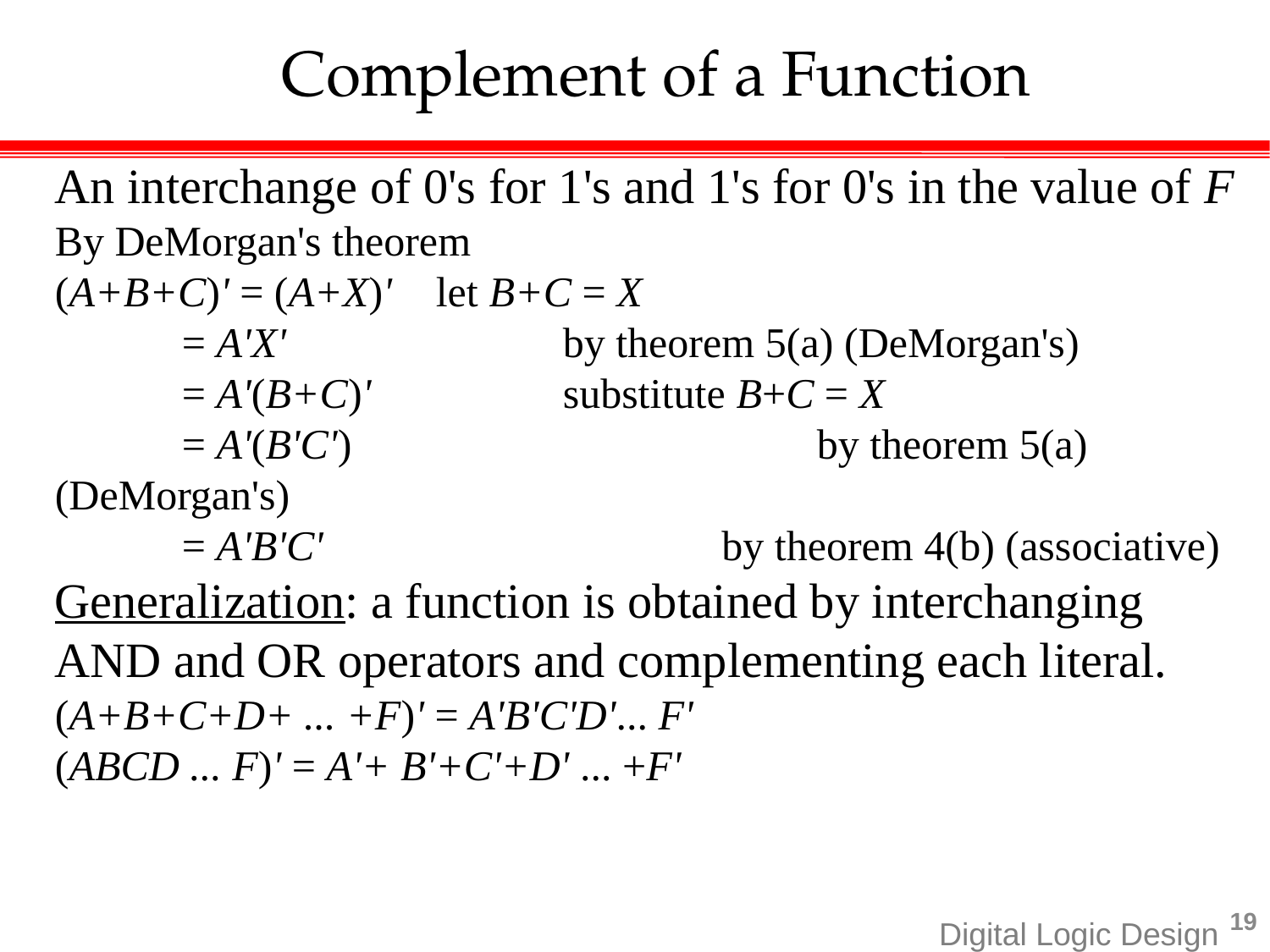

# Complement of a Function
An interchange of 0's for 1's and 1's for 0's in the value of F
By DeMorgan's theorem
(A+B+C)' = (A+X)'	let B+C = X
	= A'X' 			by theorem 5(a) (DeMorgan's)
	= A'(B+C)'		substitute B+C = X
	= A'(B'C')		            	by theorem 5(a) (DeMorgan's)
	= A'B'C'		               by theorem 4(b) (associative)
Generalization: a function is obtained by interchanging AND and OR operators and complementing each literal.
(A+B+C+D+ ... +F)' = A'B'C'D'... F'
(ABCD ... F)' = A'+ B'+C'+D' ... +F'
19